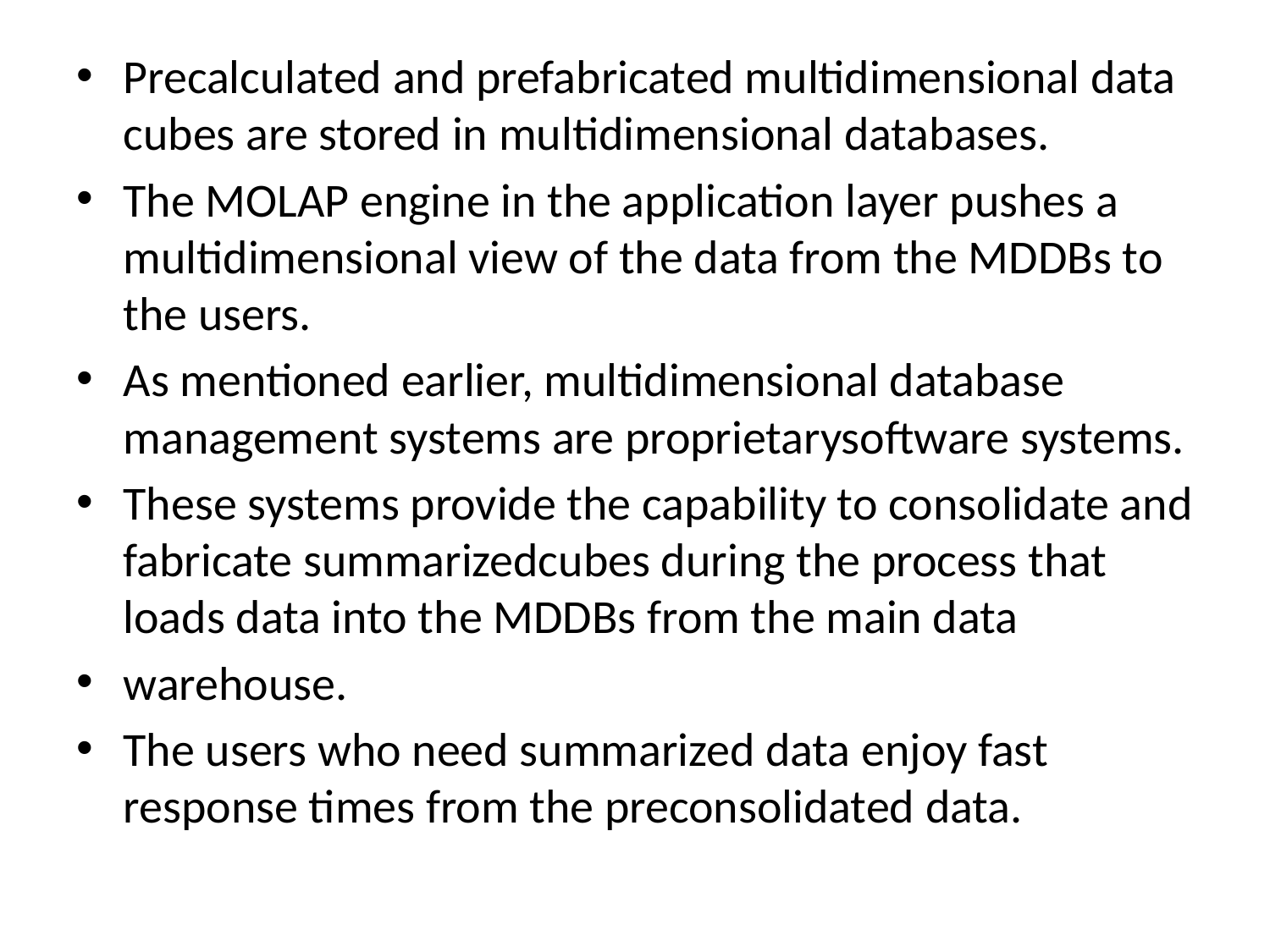

Precalculated and prefabricated multidimensional data cubes are stored in multidimensional databases.
The MOLAP engine in the application layer pushes a multidimensional view of the data from the MDDBs to the users.
As mentioned earlier, multidimensional database management systems are proprietarysoftware systems.
These systems provide the capability to consolidate and fabricate summarizedcubes during the process that loads data into the MDDBs from the main data
warehouse.
The users who need summarized data enjoy fast response times from the preconsolidated data.